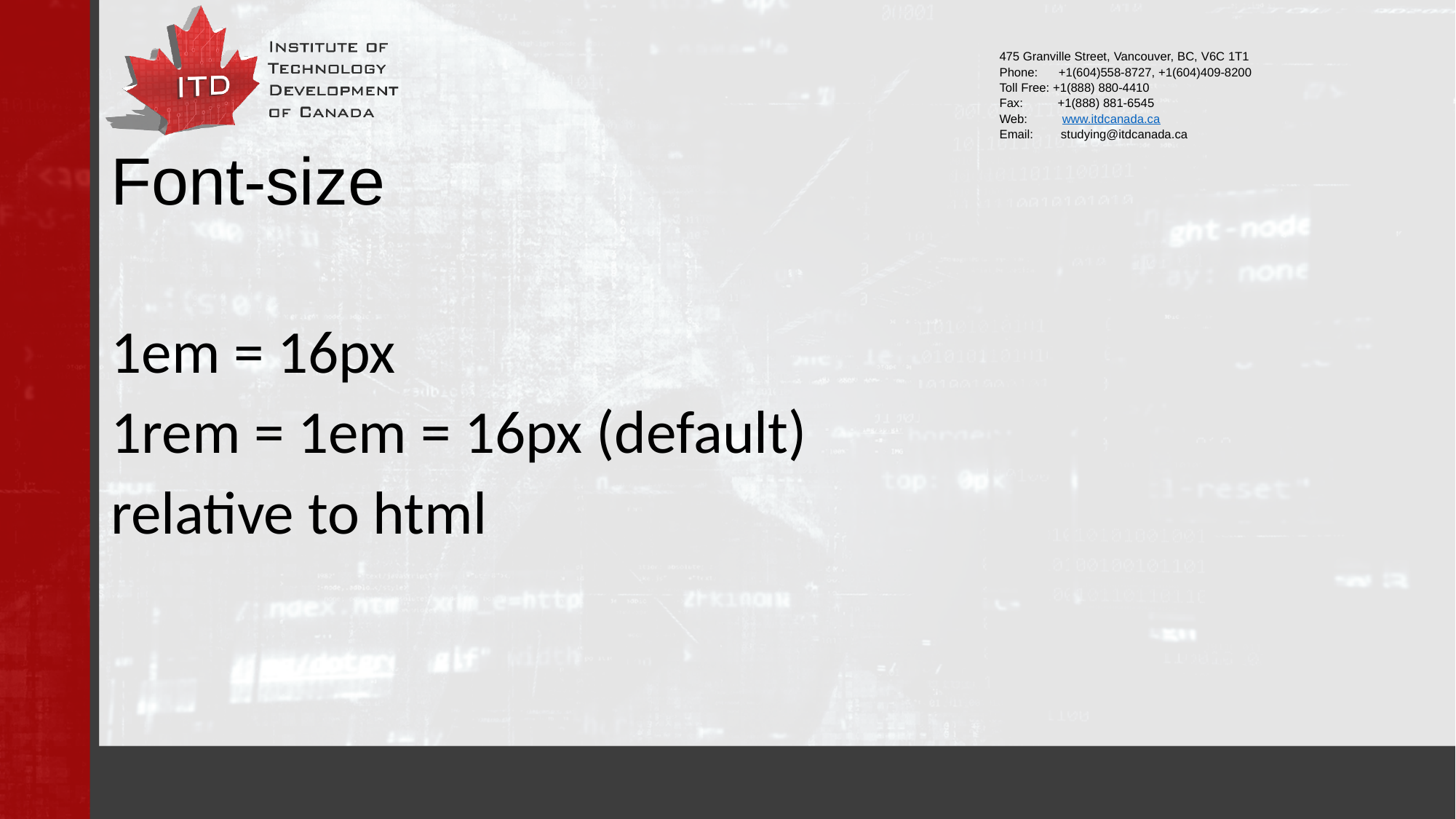

# Font-size

1em = 16px
1rem = 1em = 16px (default)
relative to html